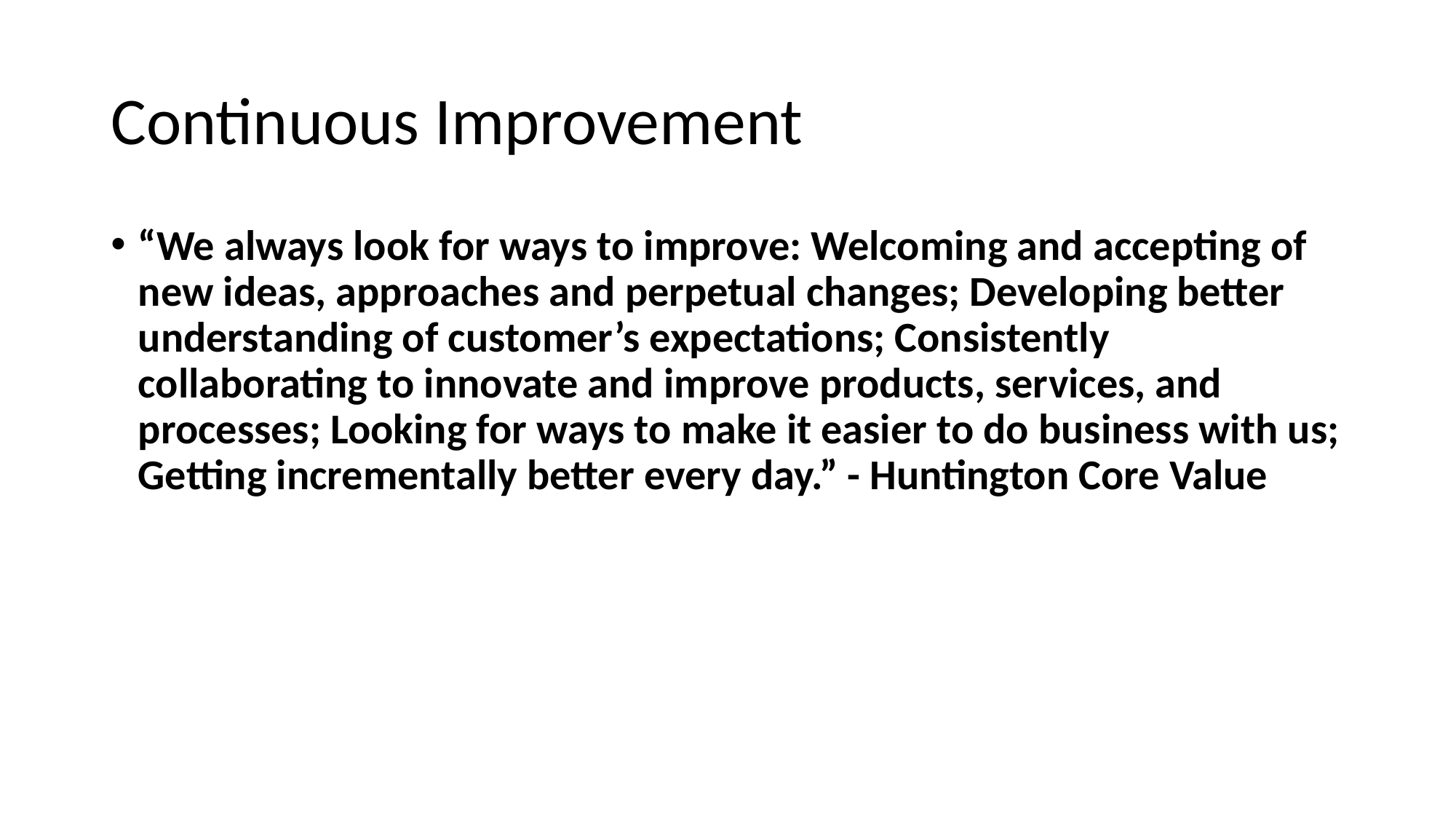

# Continuous Improvement
“We always look for ways to improve: Welcoming and accepting of new ideas, approaches and perpetual changes; Developing better understanding of customer’s expectations; Consistently collaborating to innovate and improve products, services, and processes; Looking for ways to make it easier to do business with us; Getting incrementally better every day.” - Huntington Core Value